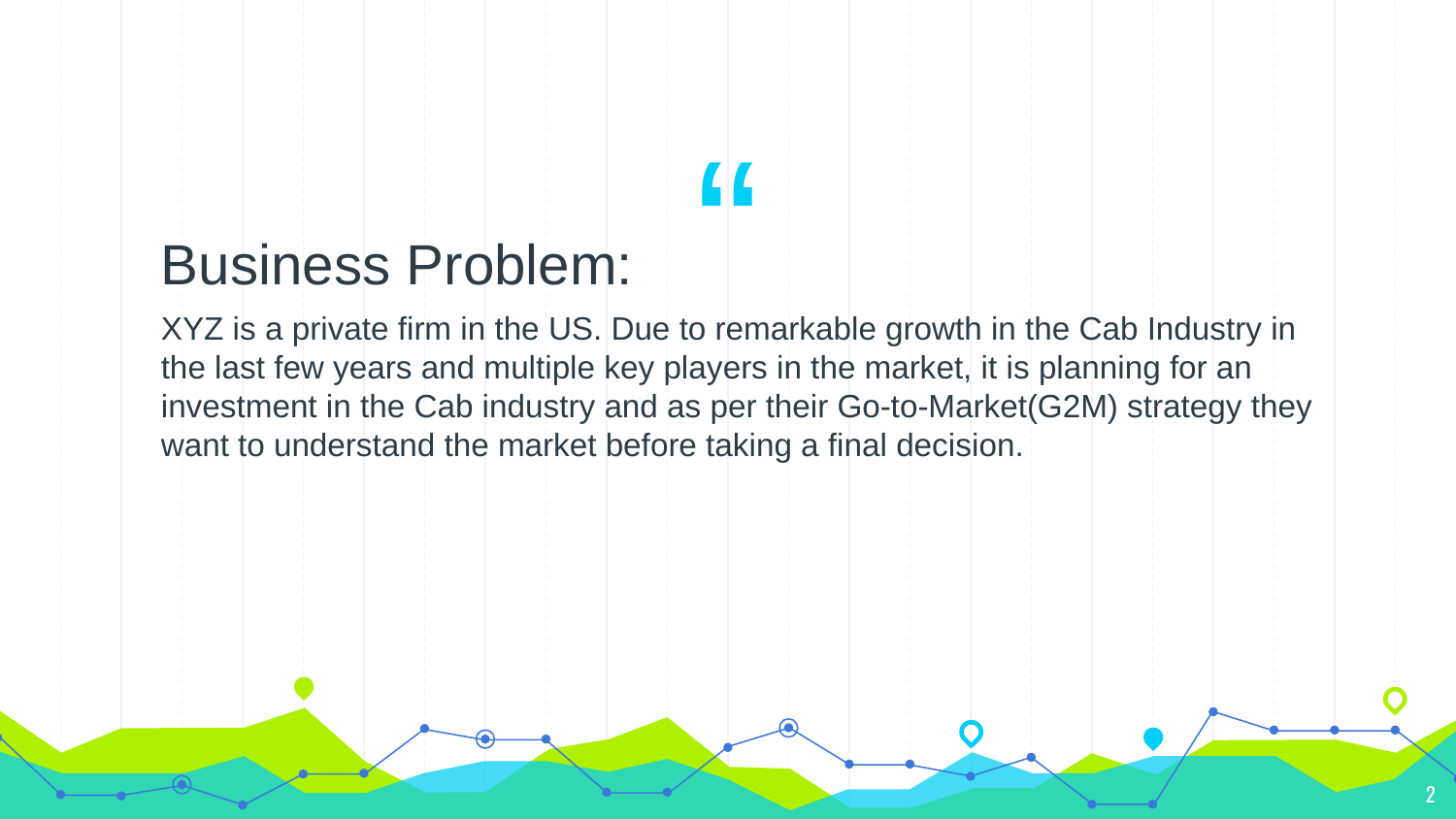

Business Problem:
XYZ is a private firm in the US. Due to remarkable growth in the Cab Industry in the last few years and multiple key players in the market, it is planning for an investment in the Cab industry and as per their Go-to-Market(G2M) strategy they want to understand the market before taking a final decision.
2